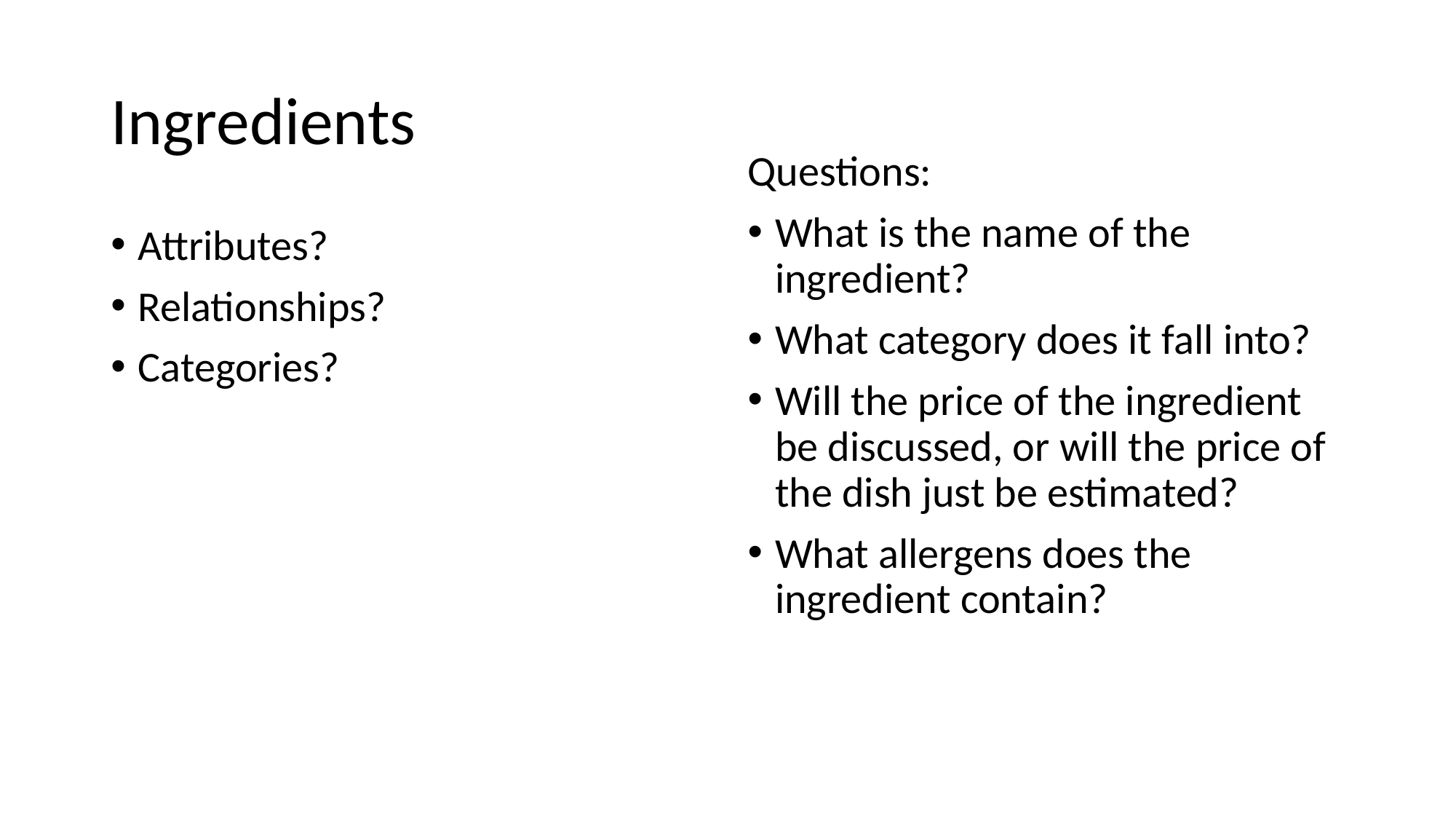

# Ingredients
Questions:
What is the name of the ingredient?
What category does it fall into?
Will the price of the ingredient be discussed, or will the price of the dish just be estimated?
What allergens does the ingredient contain?
Attributes?
Relationships?
Categories?